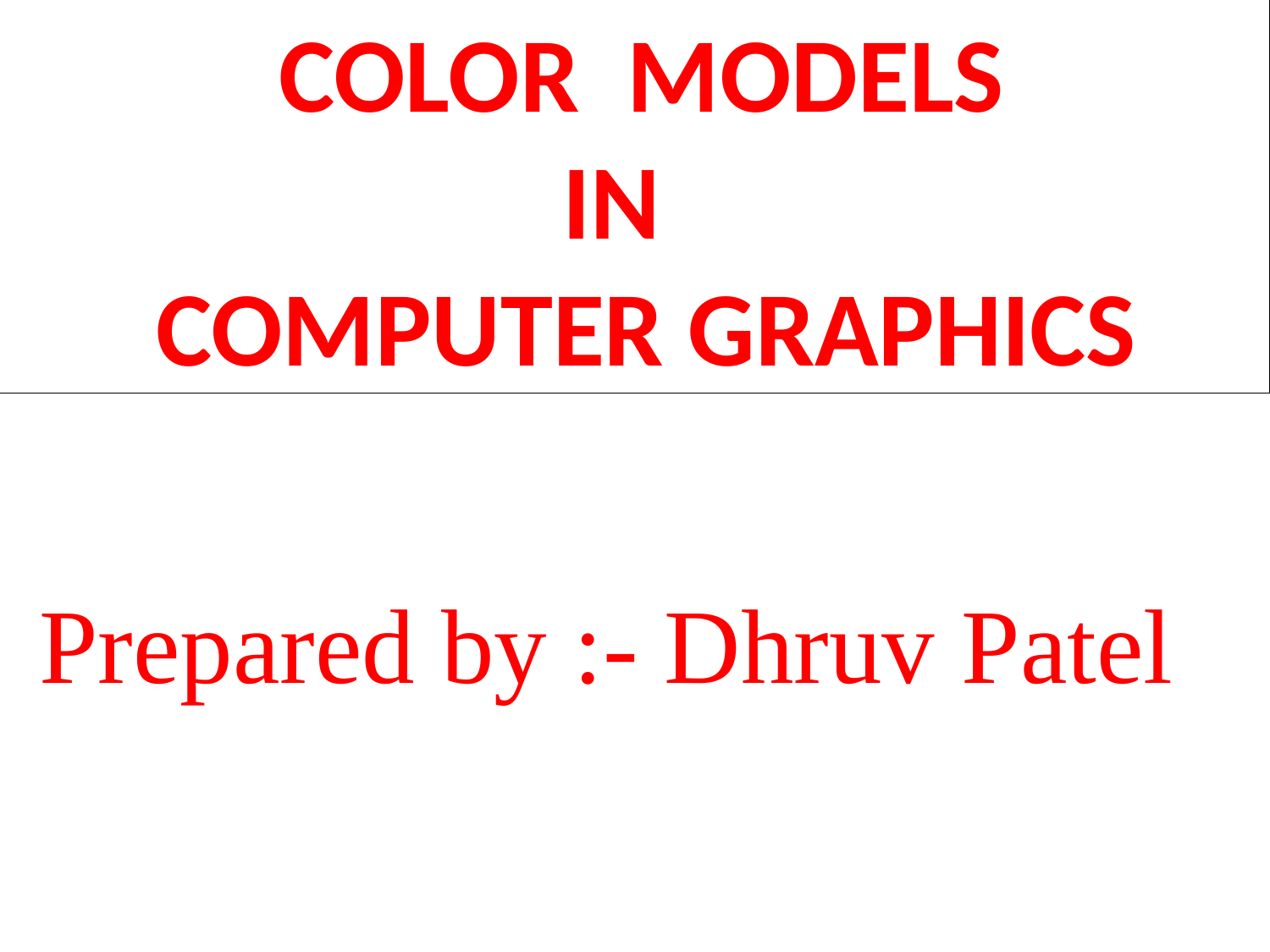

COLOR  MODELS
                       IN
      COMPUTER GRAPHICS
 Prepared by :- Dhruv Patel